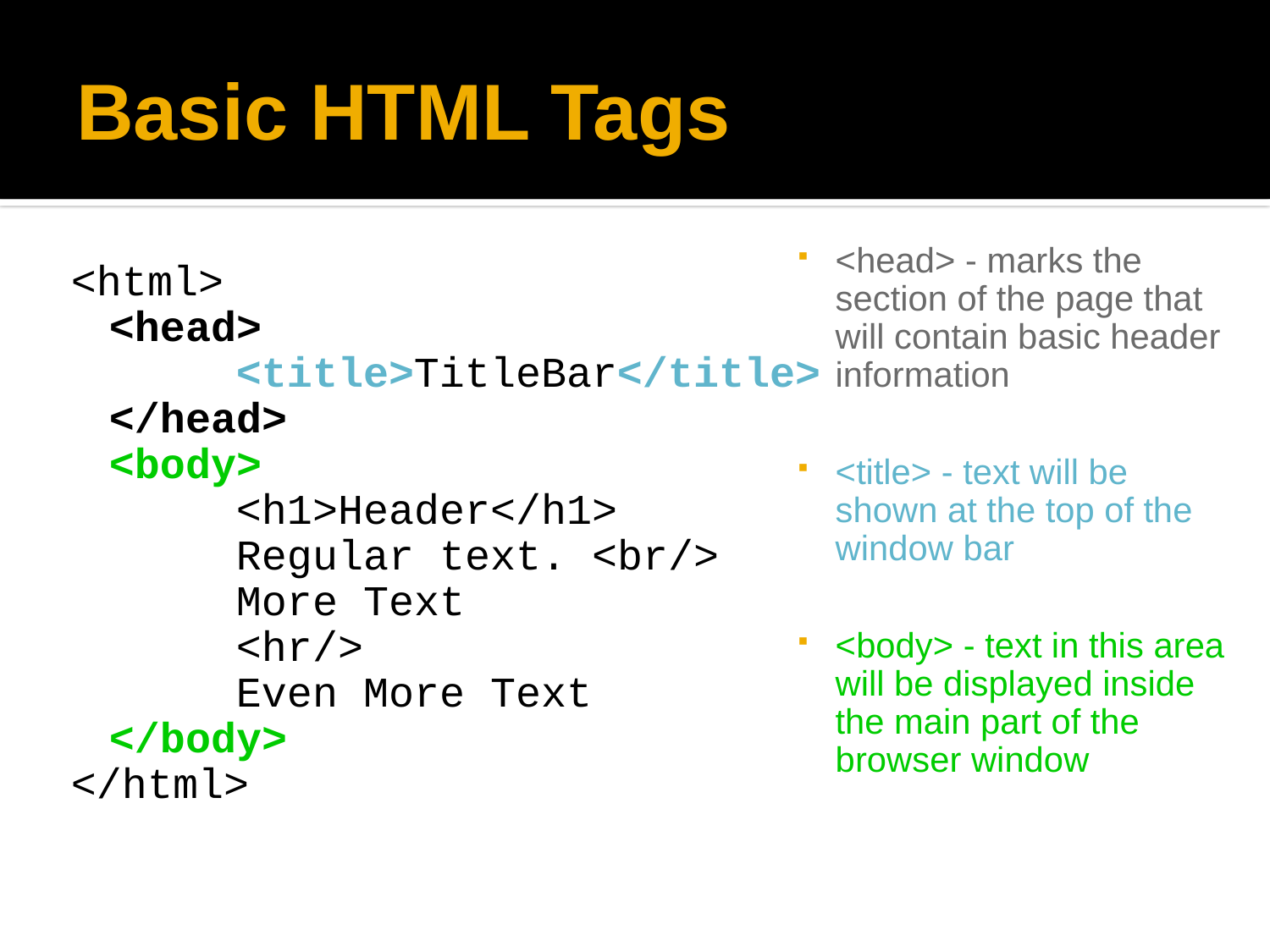

# Basic HTML Tags
<head> - marks the section of the page that will contain basic header information

<title> - text will be shown at the top of the window bar

<body> - text in this area will be displayed inside the main part of the browser window
<html>
	<head>
		<title>TitleBar</title>
	</head>
	<body>
		<h1>Header</h1>
		Regular text. <br/>
		More Text
		<hr/>
		Even More Text
	</body>
</html>